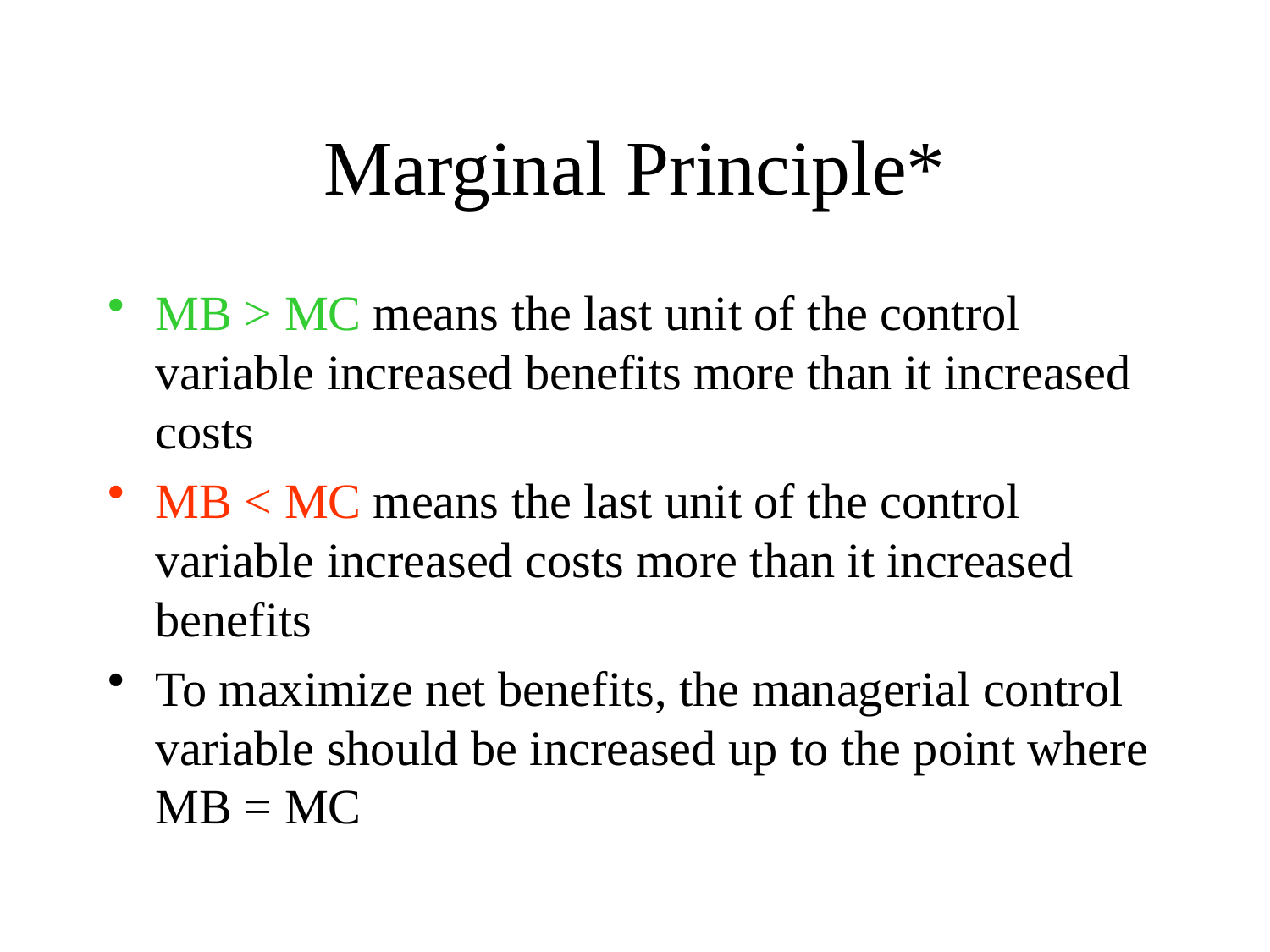

# Marginal Principle*
MB > MC means the last unit of the control variable increased benefits more than it increased costs
MB < MC means the last unit of the control variable increased costs more than it increased benefits
To maximize net benefits, the managerial control variable should be increased up to the point where MB = MC